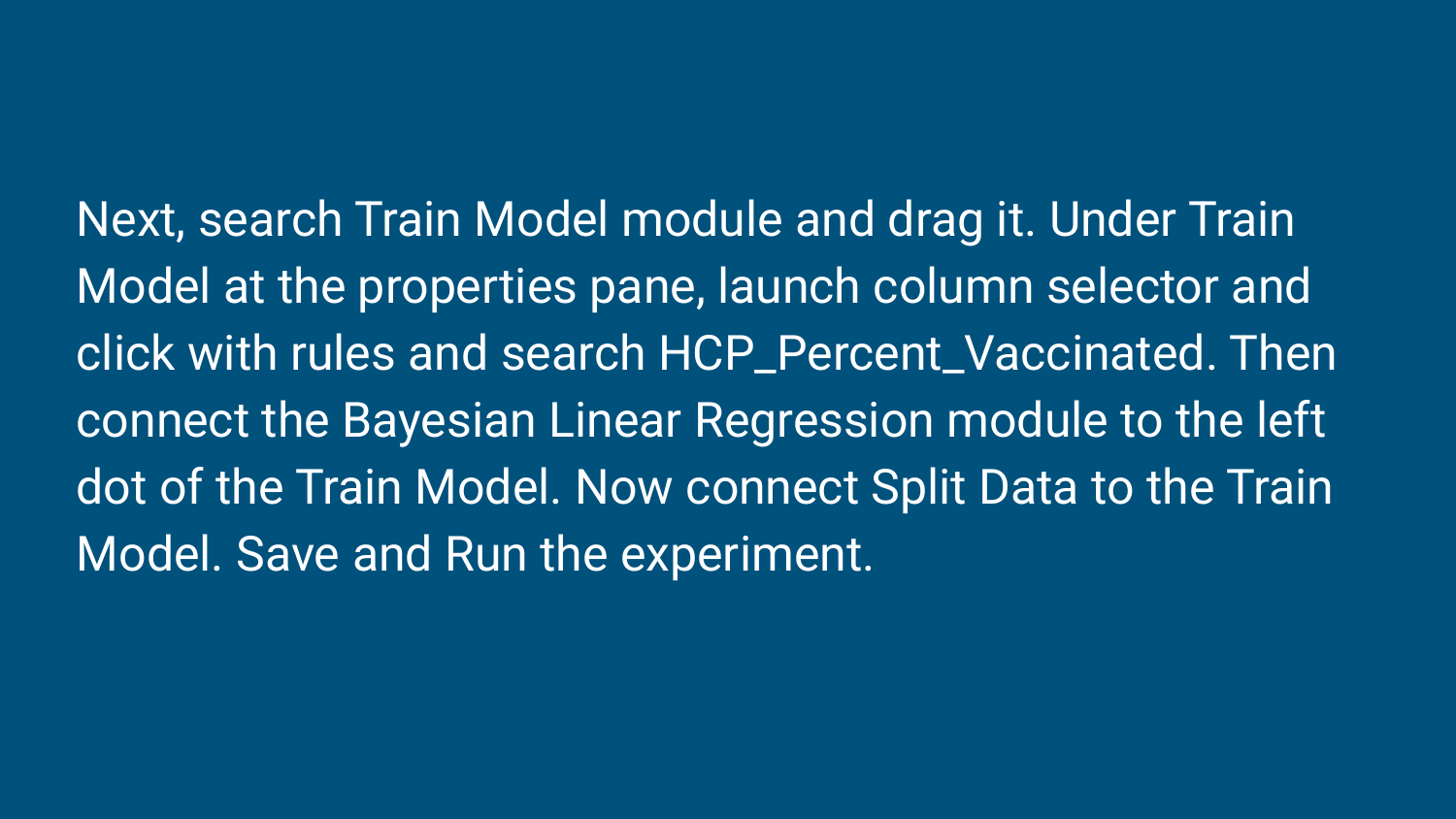

Next, search Train Model module and drag it. Under Train Model at the properties pane, launch column selector and click with rules and search HCP_Percent_Vaccinated. Then connect the Bayesian Linear Regression module to the left dot of the Train Model. Now connect Split Data to the Train Model. Save and Run the experiment.